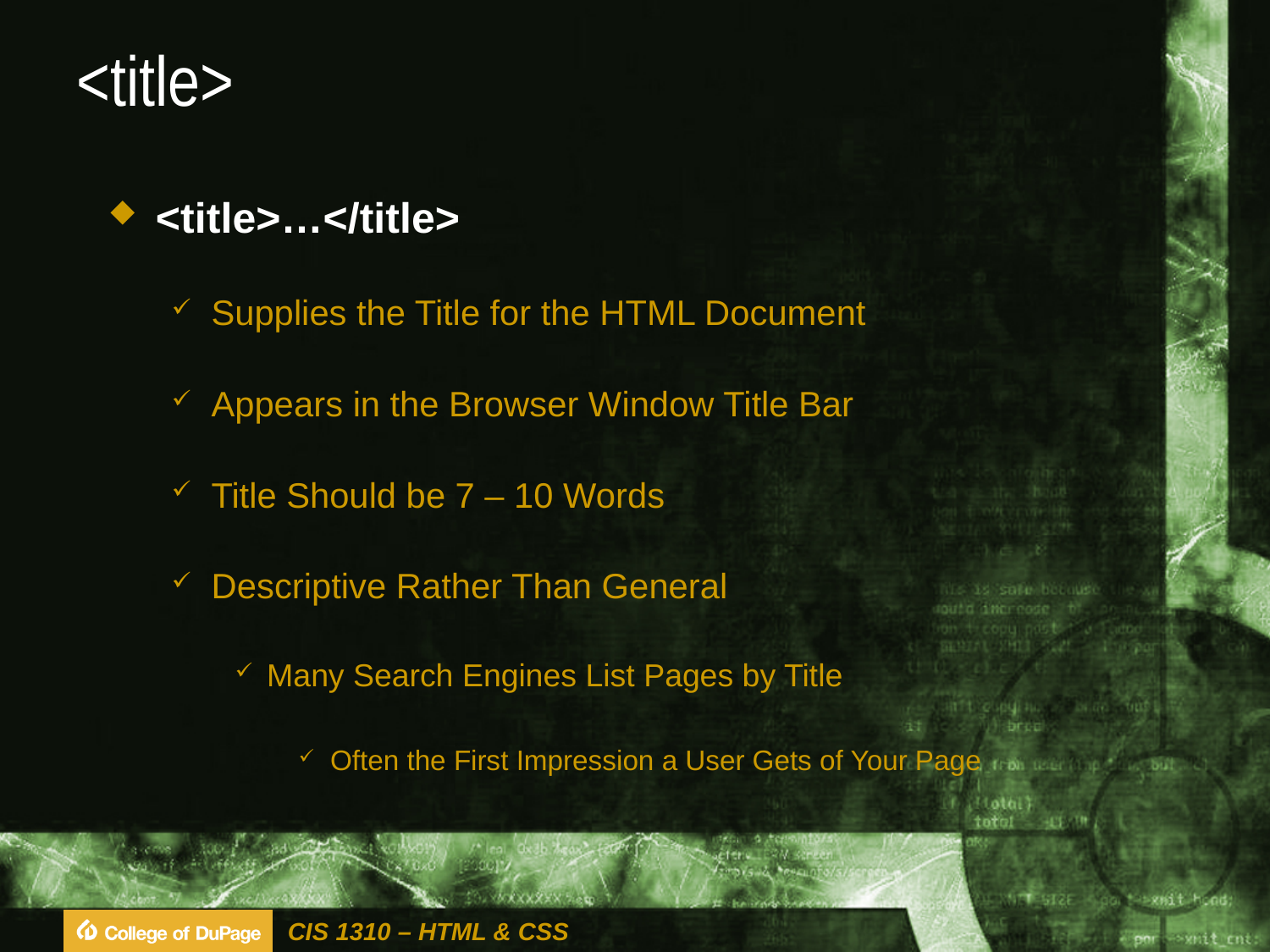

# <title>
<title>…</title>
Supplies the Title for the HTML Document
Appears in the Browser Window Title Bar
Title Should be 7 – 10 Words
Descriptive Rather Than General
Many Search Engines List Pages by Title
Often the First Impression a User Gets of Your Page